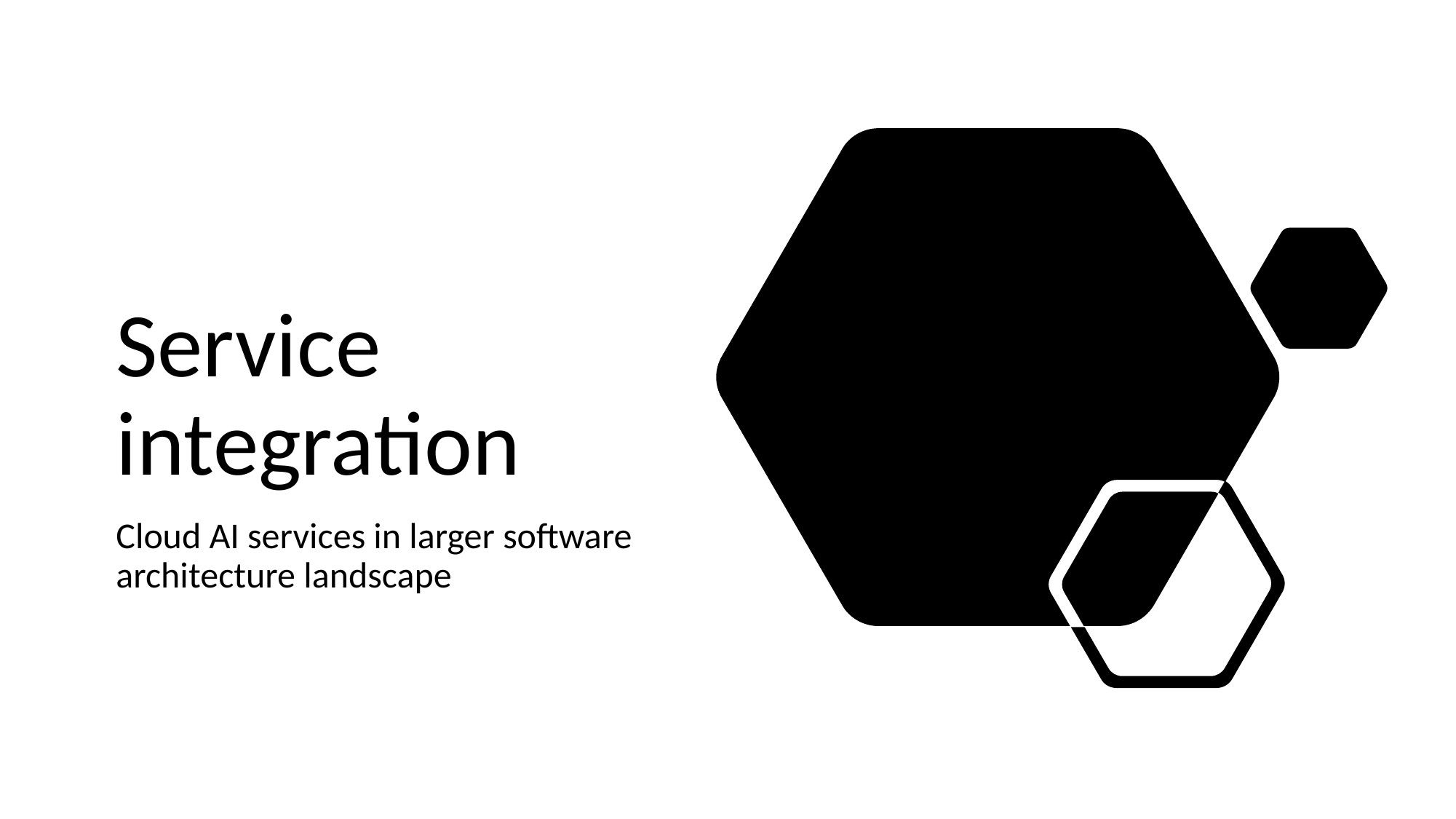

# Service integration

Cloud AI services in larger software architecture landscape